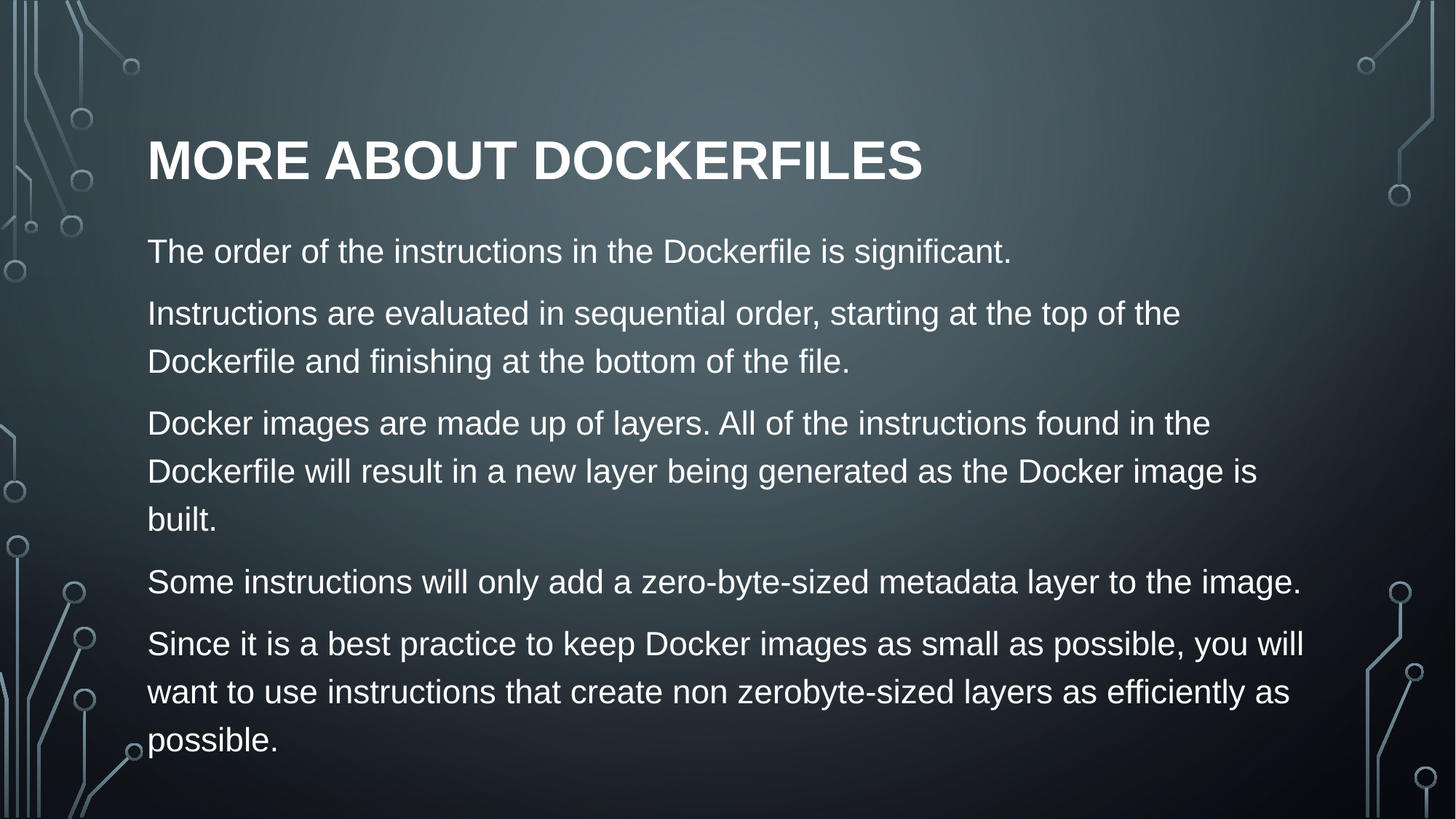

# More about dockerfiles
The order of the instructions in the Dockerfile is significant.
Instructions are evaluated in sequential order, starting at the top of the Dockerfile and finishing at the bottom of the file.
Docker images are made up of layers. All of the instructions found in the Dockerfile will result in a new layer being generated as the Docker image is built.
Some instructions will only add a zero-byte-sized metadata layer to the image.
Since it is a best practice to keep Docker images as small as possible, you will want to use instructions that create non zerobyte-sized layers as efficiently as possible.